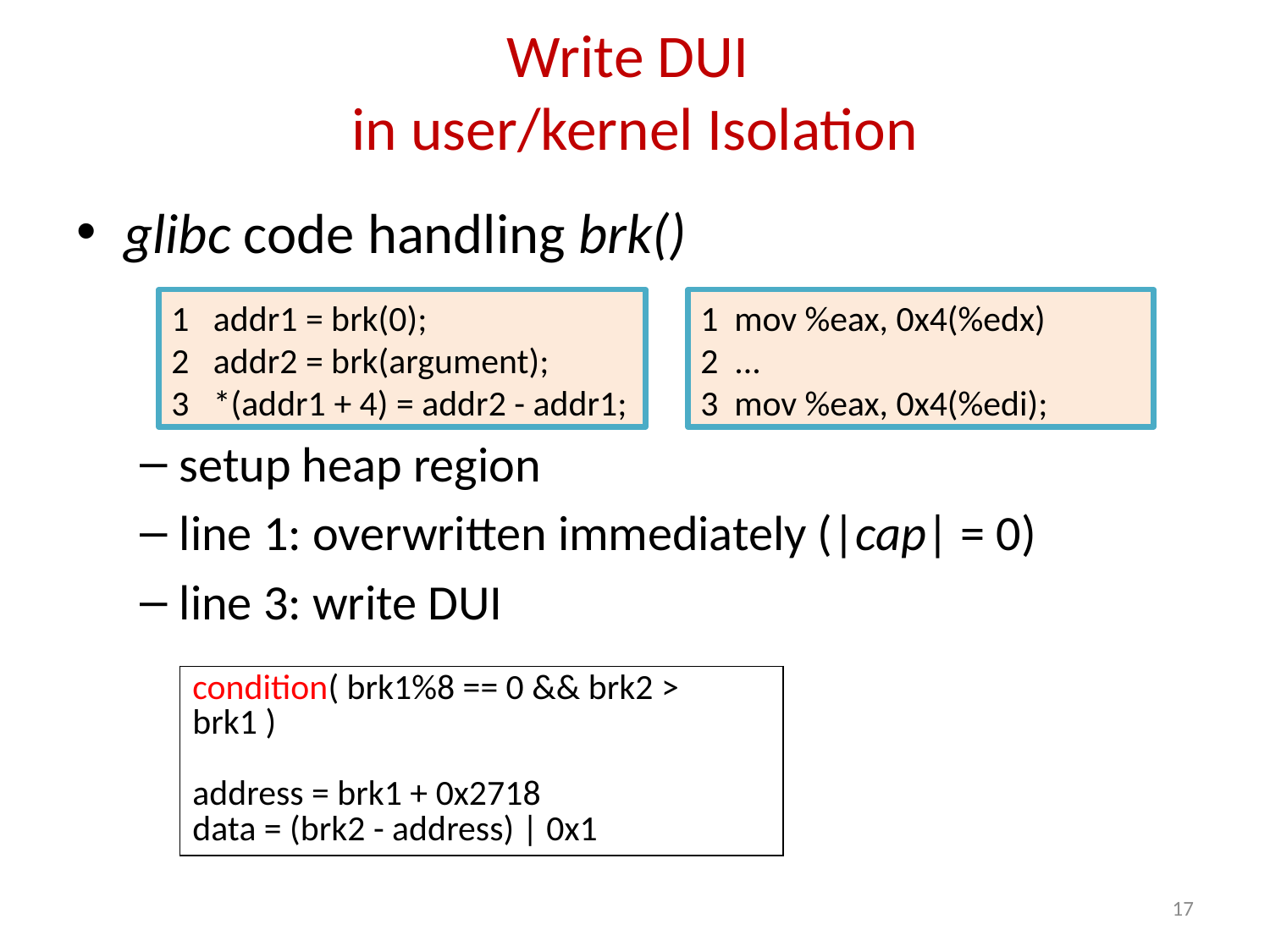

# Write DUI in user/kernel Isolation
glibc code handling brk()

setup heap region
line 1: overwritten immediately (|cap| = 0)
line 3: write DUI

1   addr1 = brk(0);
2   addr2 = brk(argument);
3   *(addr1 + 4) = addr2 - addr1;
1  mov %eax, 0x4(%edx)
2  ...
3  mov %eax, 0x4(%edi);
| condition( brk1%8 == 0 && brk2 > brk1 ) address = brk1 + 0x2718 data = (brk2 - address) | 0x1 |
| --- |
17